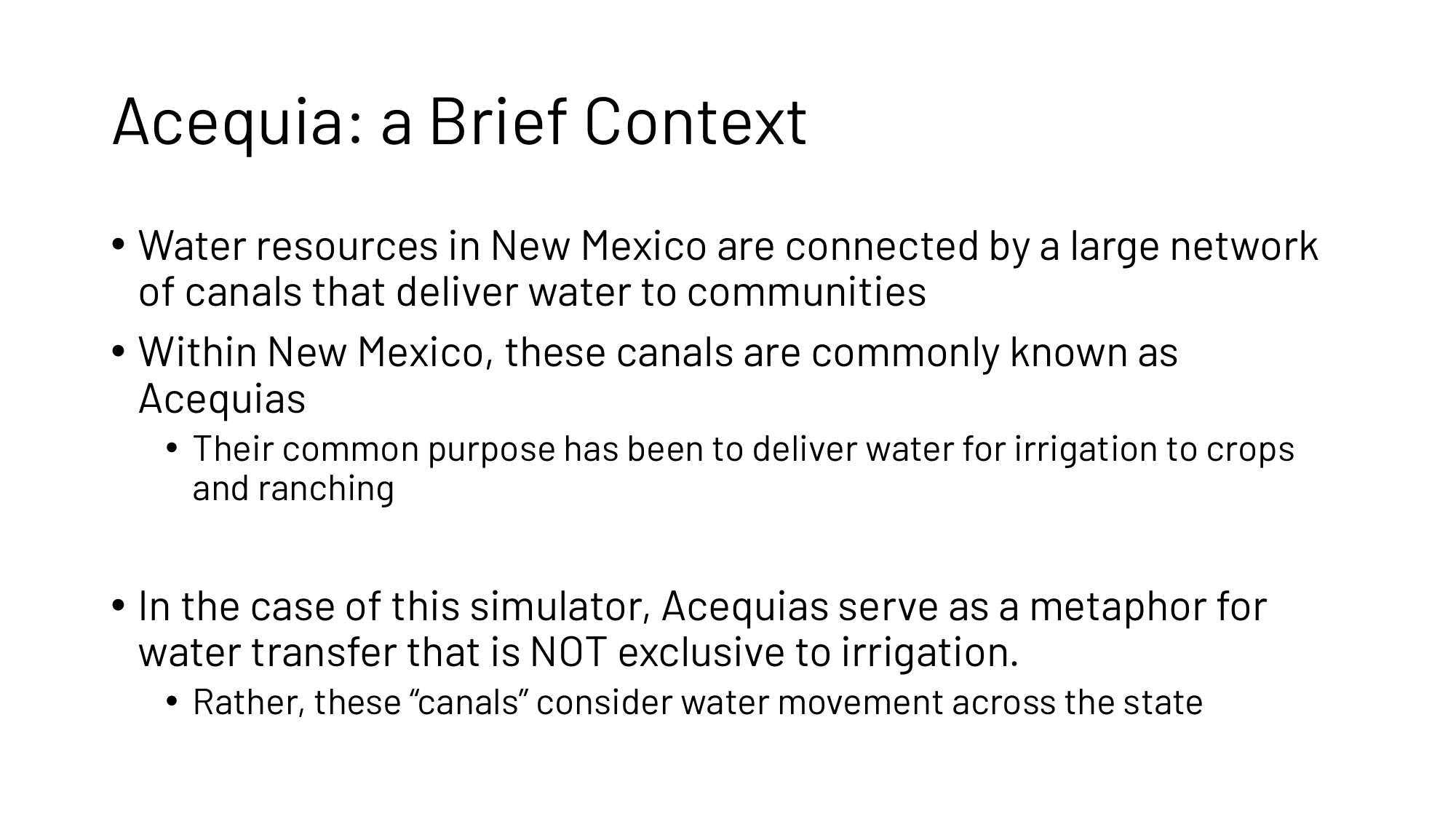

# Acequia: a Brief Context
Water resources in New Mexico are connected by a large network of canals that deliver water to communities
Within New Mexico, these canals are commonly known as Acequias
Their common purpose has been to deliver water for irrigation to crops and ranching

In the case of this simulator, Acequias serve as a metaphor for water transfer that is NOT exclusive to irrigation.
Rather, these “canals” consider water movement across the state